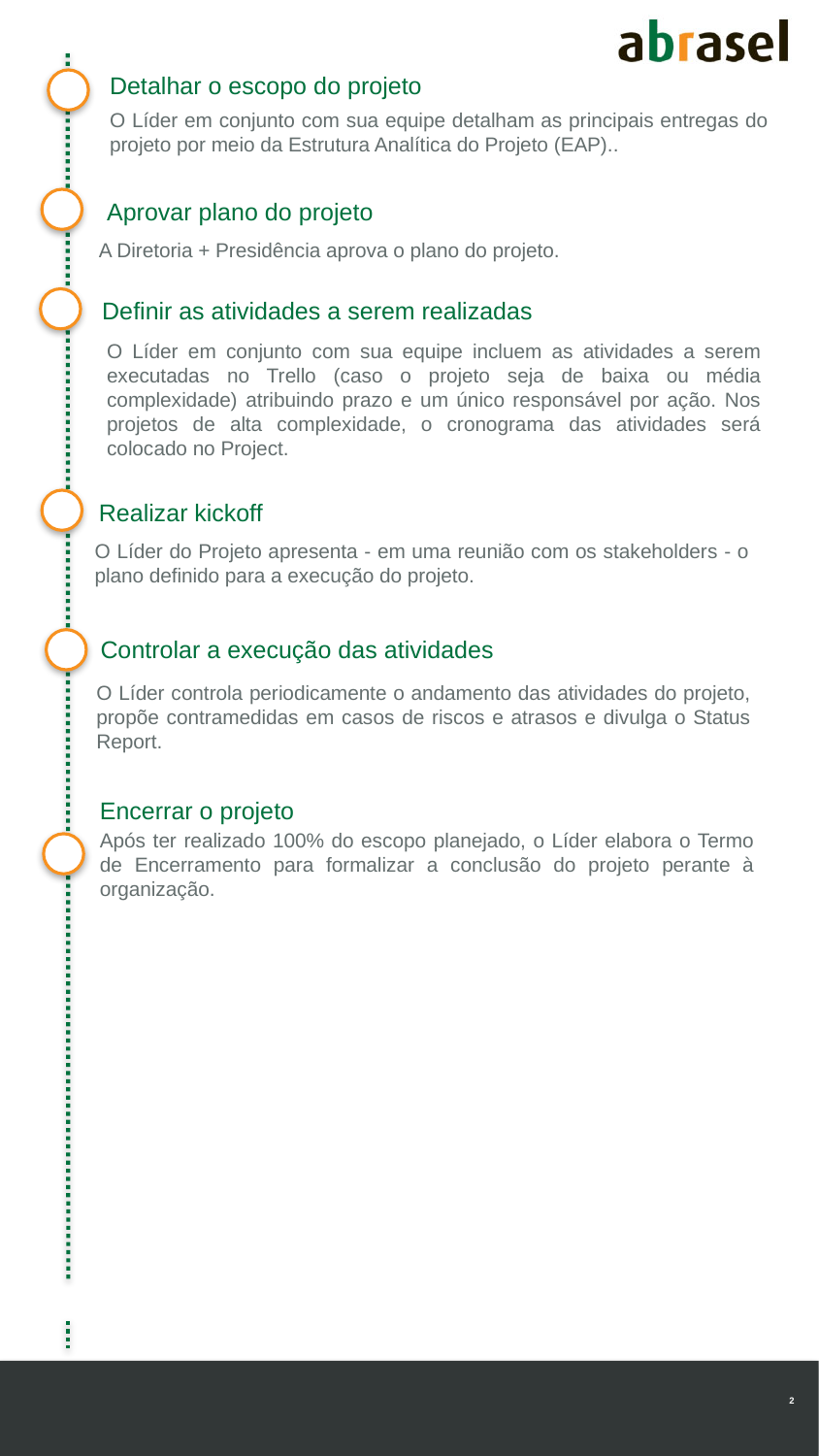

Detalhar o escopo do projeto

O Líder em conjunto com sua equipe detalham as principais entregas do projeto por meio da Estrutura Analítica do Projeto (EAP)..

Aprovar plano do projeto
A Diretoria + Presidência aprova o plano do projeto.
Definir as atividades a serem realizadas
O Líder em conjunto com sua equipe incluem as atividades a serem executadas no Trello (caso o projeto seja de baixa ou média complexidade) atribuindo prazo e um único responsável por ação. Nos projetos de alta complexidade, o cronograma das atividades será colocado no Project.

Realizar kickoff
O Líder do Projeto apresenta - em uma reunião com os stakeholders - o plano definido para a execução do projeto.
Controlar a execução das atividades
O Líder controla periodicamente o andamento das atividades do projeto, propõe contramedidas em casos de riscos e atrasos e divulga o Status Report.

Encerrar o projeto
Após ter realizado 100% do escopo planejado, o Líder elabora o Termo de Encerramento para formalizar a conclusão do projeto perante à organização.